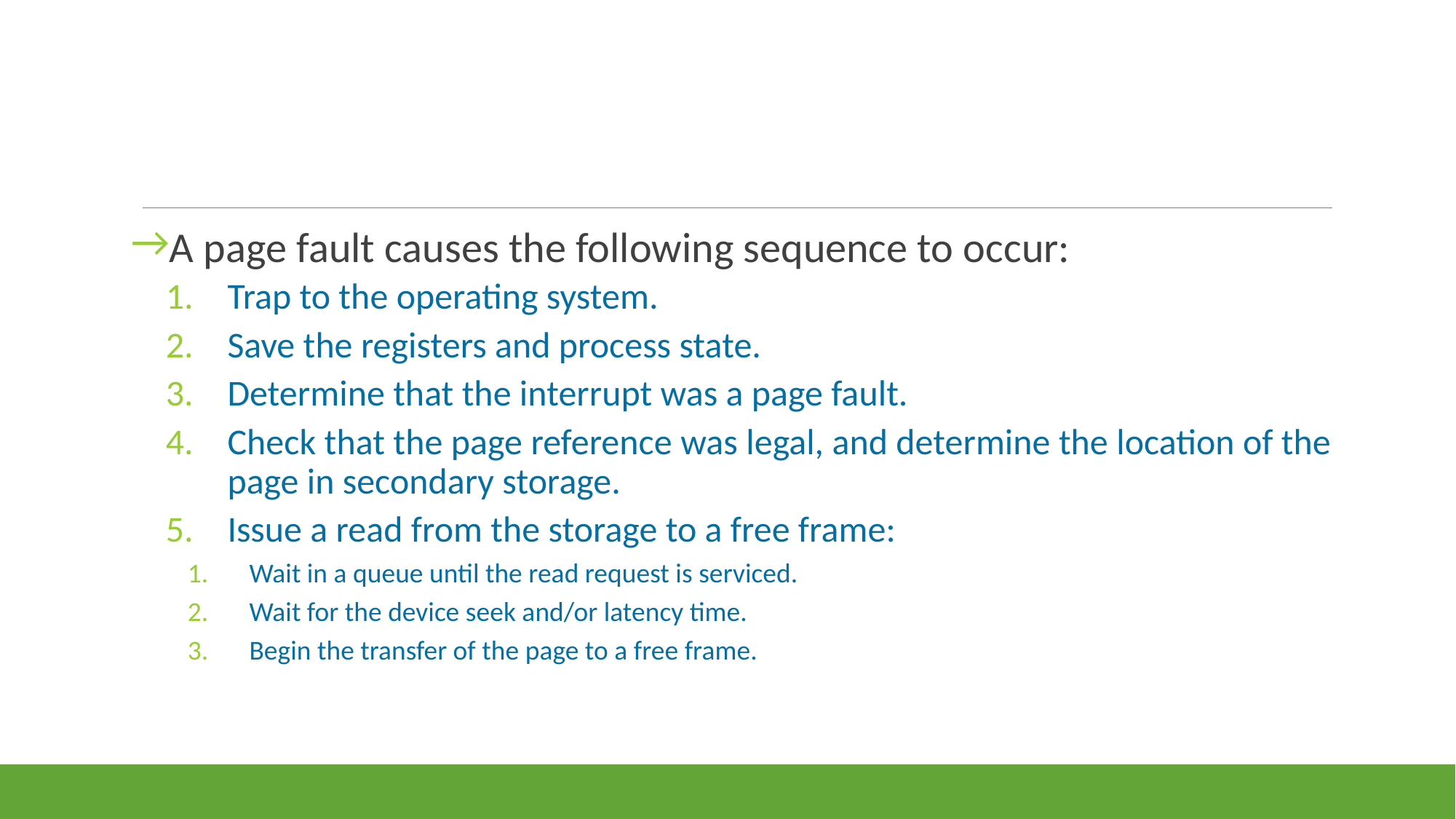

#
A page fault causes the following sequence to occur:
Trap to the operating system.
Save the registers and process state.
Determine that the interrupt was a page fault.
Check that the page reference was legal, and determine the location of the page in secondary storage.
Issue a read from the storage to a free frame:
Wait in a queue until the read request is serviced.
Wait for the device seek and/or latency time.
Begin the transfer of the page to a free frame.